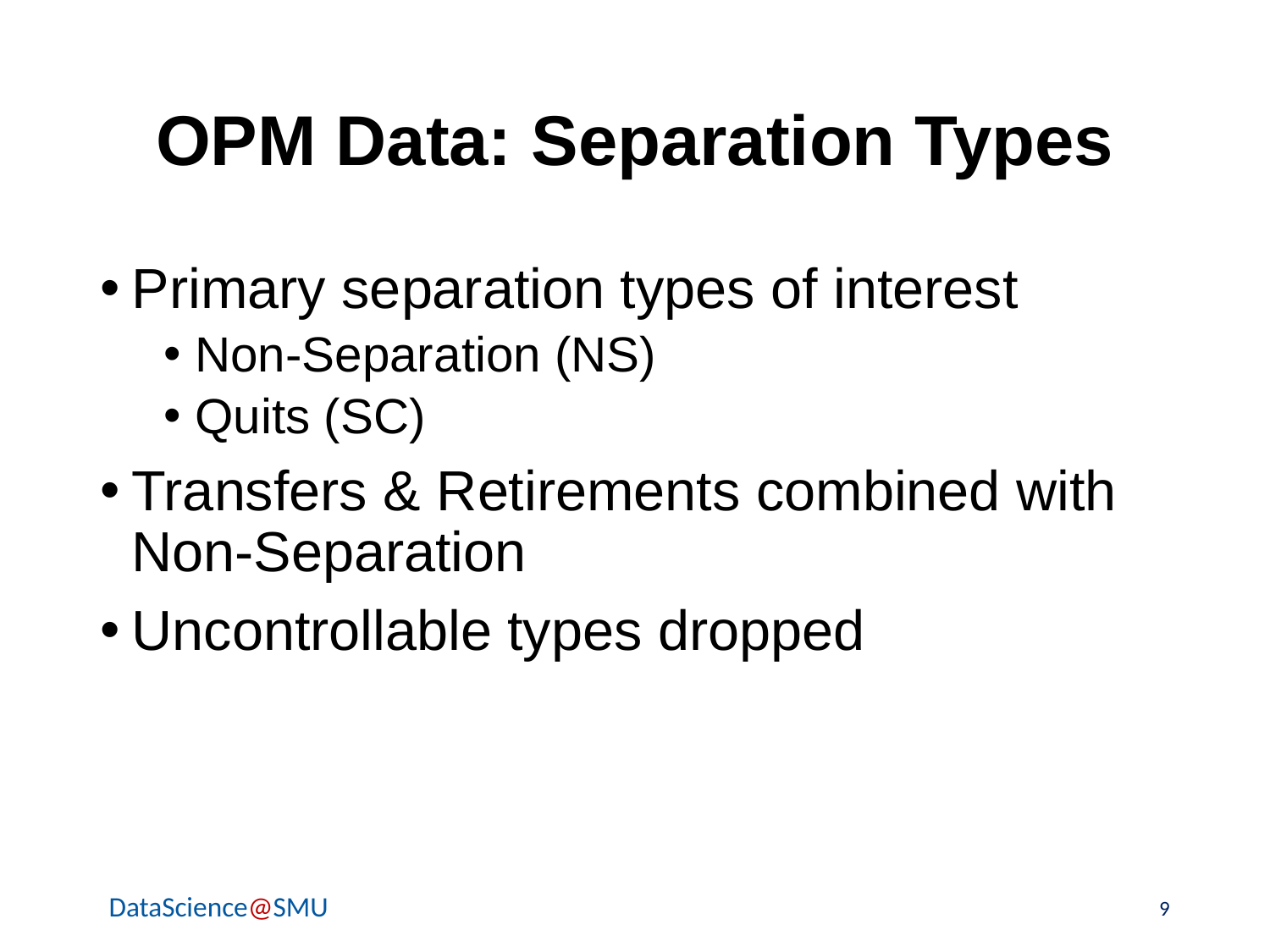

# OPM Data: Separation Types
Primary separation types of interest
Non-Separation (NS)
Quits (SC)
Transfers & Retirements combined with Non-Separation
Uncontrollable types dropped
9